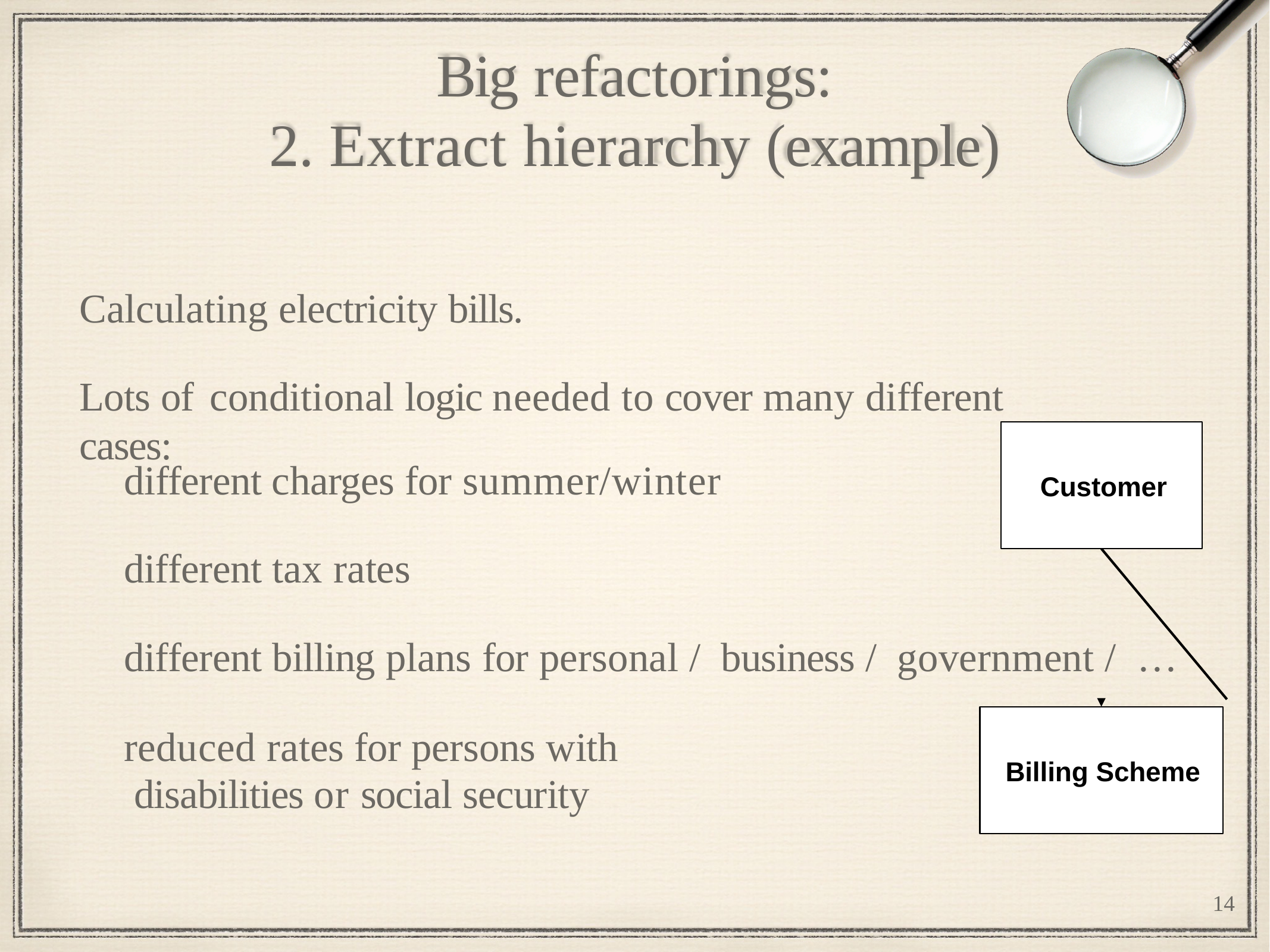

# Big refactorings:

2. Extract hierarchy (example)

Calculating electricity bills.
Lots of	conditional logic needed to cover many different cases:

Customer
different charges for summer/winter
different tax rates
different billing plans for personal / business / government / …

Billing Scheme
reduced rates for persons with  disabilities or social security
14